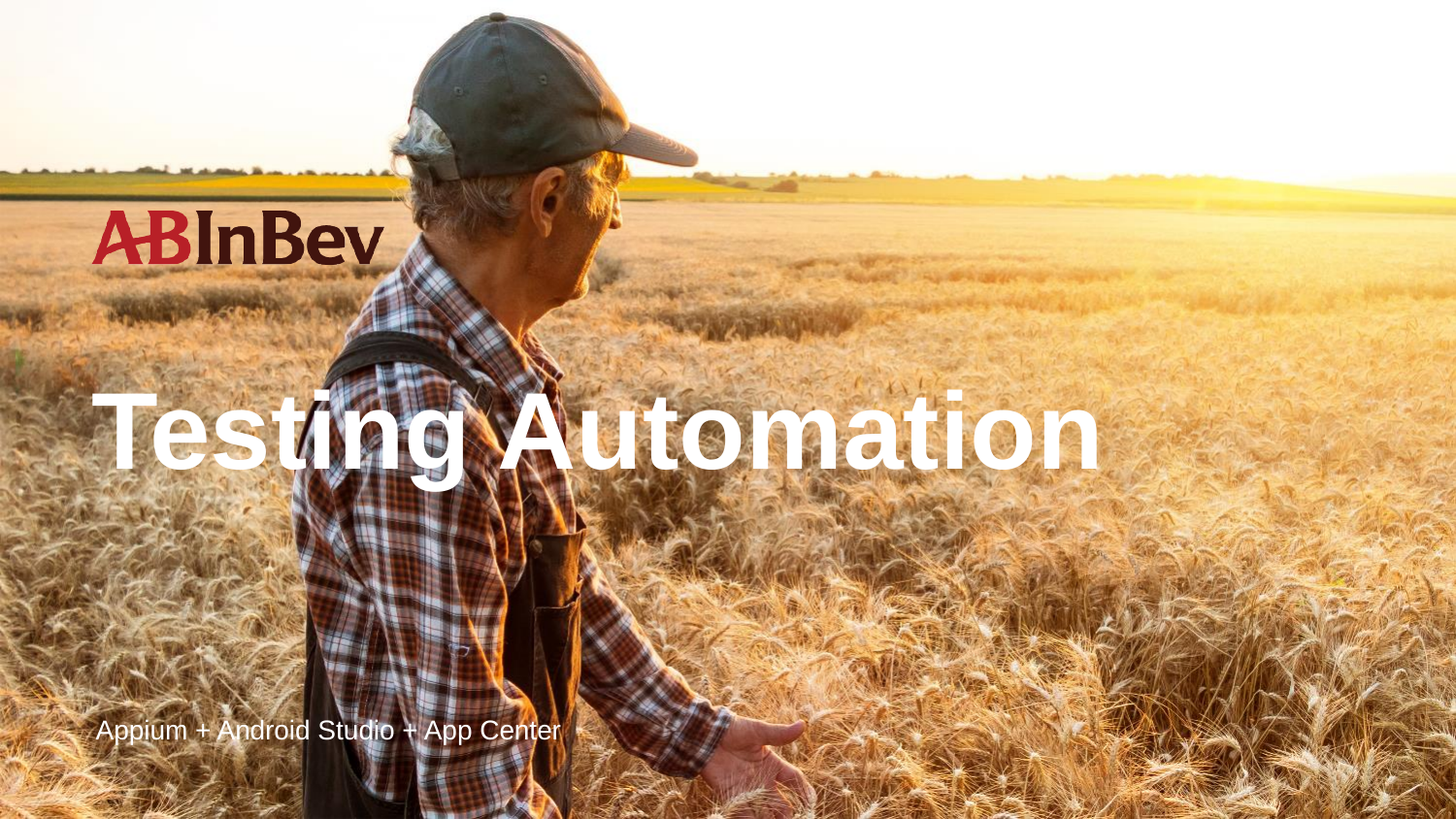

# Testing Automation
Appium + Android Studio + App Center